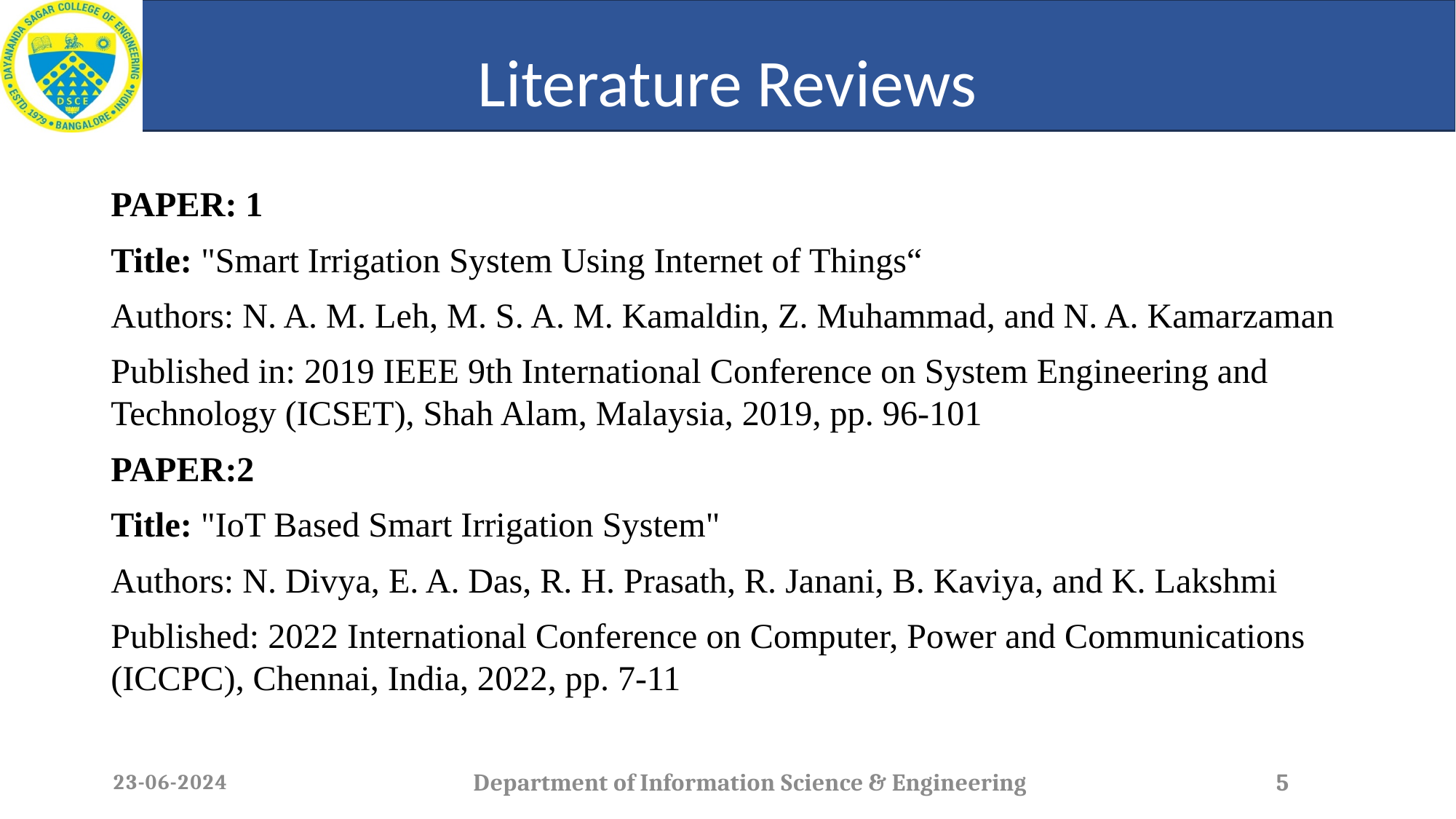

# Literature Reviews
PAPER: 1
Title: "Smart Irrigation System Using Internet of Things“
Authors: N. A. M. Leh, M. S. A. M. Kamaldin, Z. Muhammad, and N. A. Kamarzaman
Published in: 2019 IEEE 9th International Conference on System Engineering and Technology (ICSET), Shah Alam, Malaysia, 2019, pp. 96-101
PAPER:2
Title: "IoT Based Smart Irrigation System"
Authors: N. Divya, E. A. Das, R. H. Prasath, R. Janani, B. Kaviya, and K. Lakshmi
Published: 2022 International Conference on Computer, Power and Communications (ICCPC), Chennai, India, 2022, pp. 7-11

23-06-2024
Department of Information Science & Engineering
5